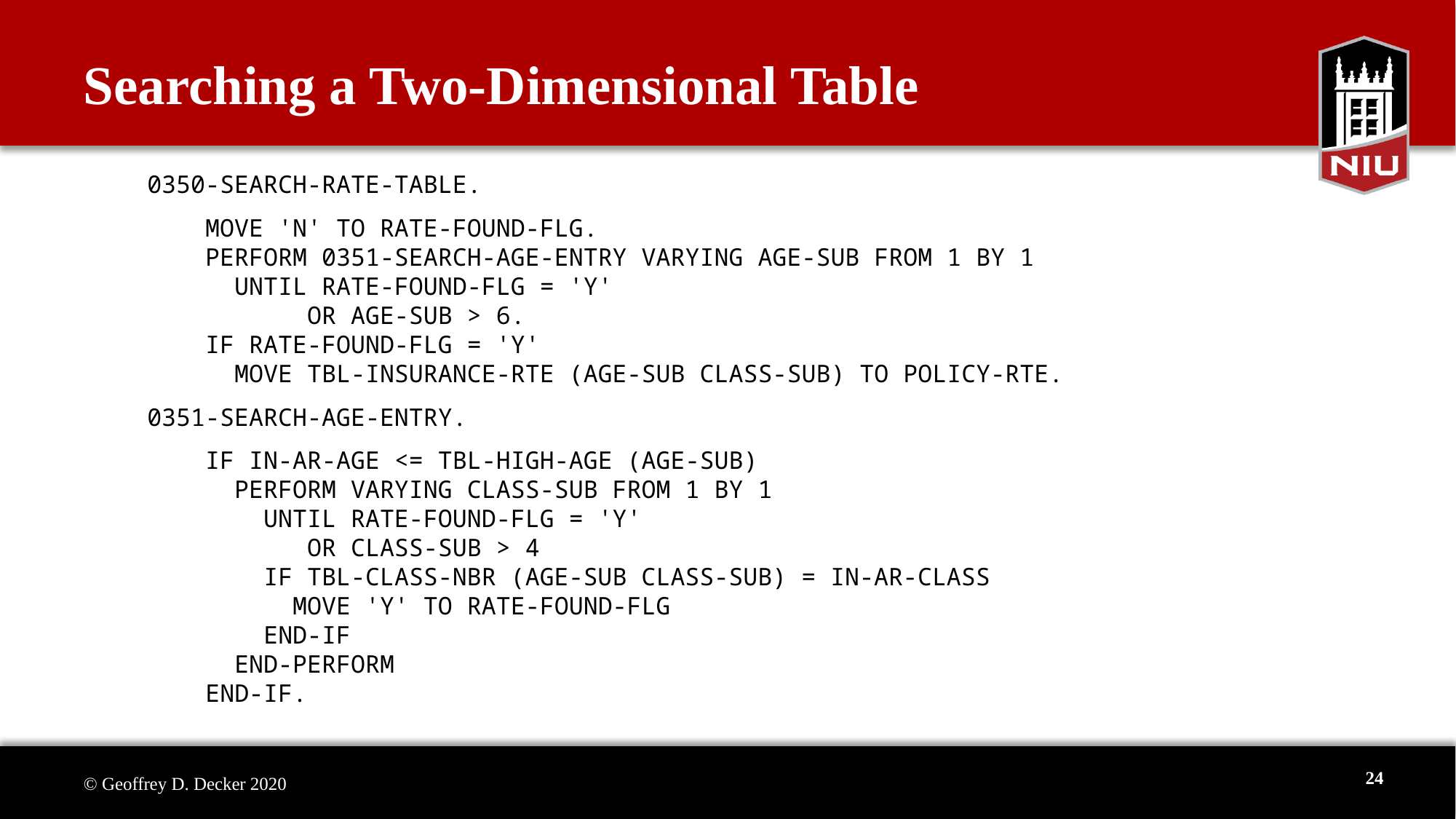

Searching a Two-Dimensional Table
0350-SEARCH-RATE-TABLE.
    MOVE 'N' TO RATE-FOUND-FLG.
    PERFORM 0351-SEARCH-AGE-ENTRY VARYING AGE-SUB FROM 1 BY 1
      UNTIL RATE-FOUND-FLG = 'Y'
           OR AGE-SUB > 6.
    IF RATE-FOUND-FLG = 'Y'
      MOVE TBL-INSURANCE-RTE (AGE-SUB CLASS-SUB) TO POLICY-RTE.

0351-SEARCH-AGE-ENTRY.
    IF IN-AR-AGE <= TBL-HIGH-AGE (AGE-SUB)
      PERFORM VARYING CLASS-SUB FROM 1 BY 1
        UNTIL RATE-FOUND-FLG = 'Y'
           OR CLASS-SUB > 4
        IF TBL-CLASS-NBR (AGE-SUB CLASS-SUB) = IN-AR-CLASS
          MOVE 'Y' TO RATE-FOUND-FLG
        END-IF
      END-PERFORM
    END-IF.
24
© Geoffrey D. Decker 2020